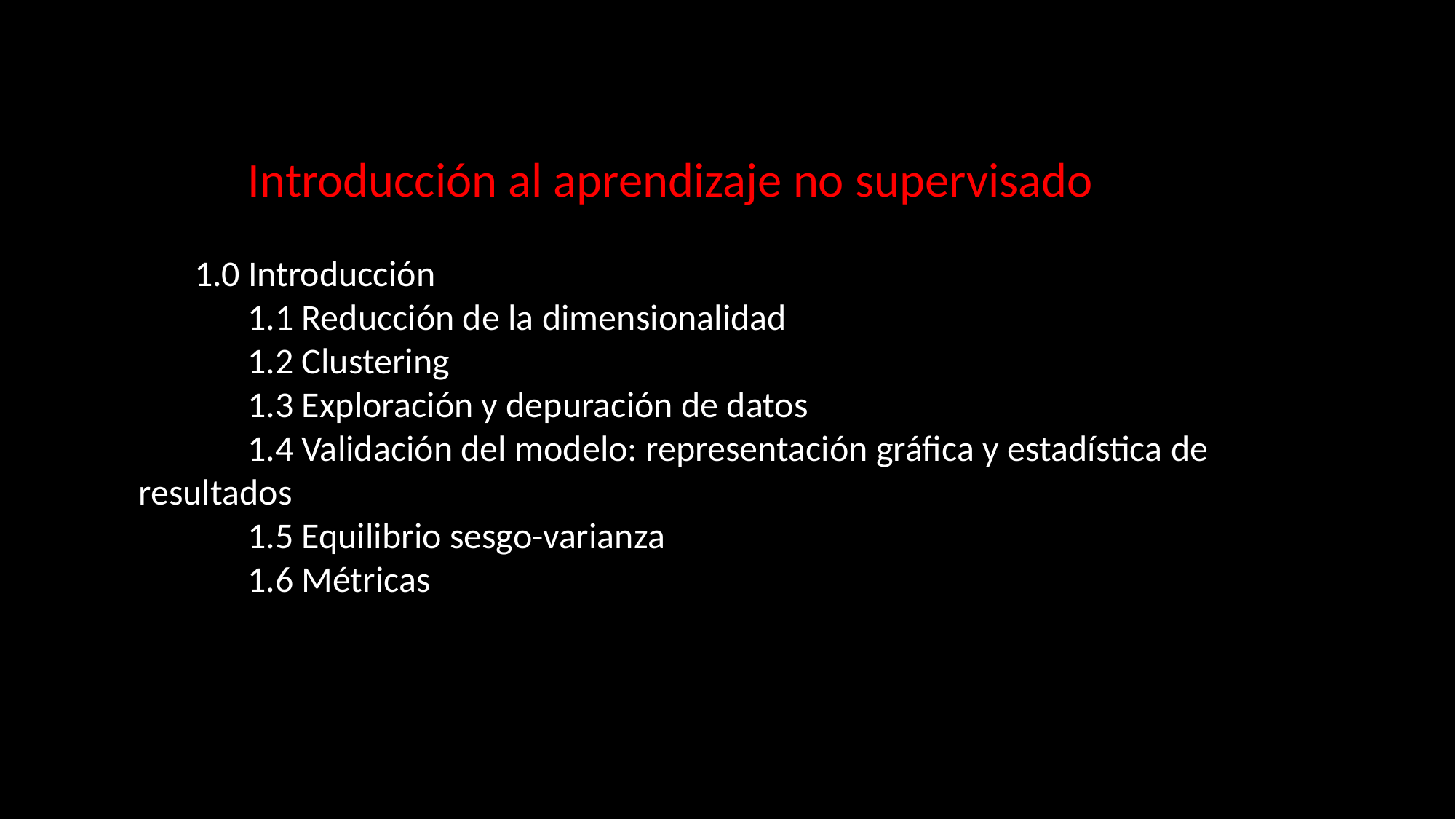

Introducción al aprendizaje no supervisado

	1.0 Introducción
	1.1 Reducción de la dimensionalidad
	1.2 Clustering
	1.3 Exploración y depuración de datos
	1.4 Validación del modelo: representación gráfica y estadística de resultados
	1.5 Equilibrio sesgo-varianza
	1.6 Métricas